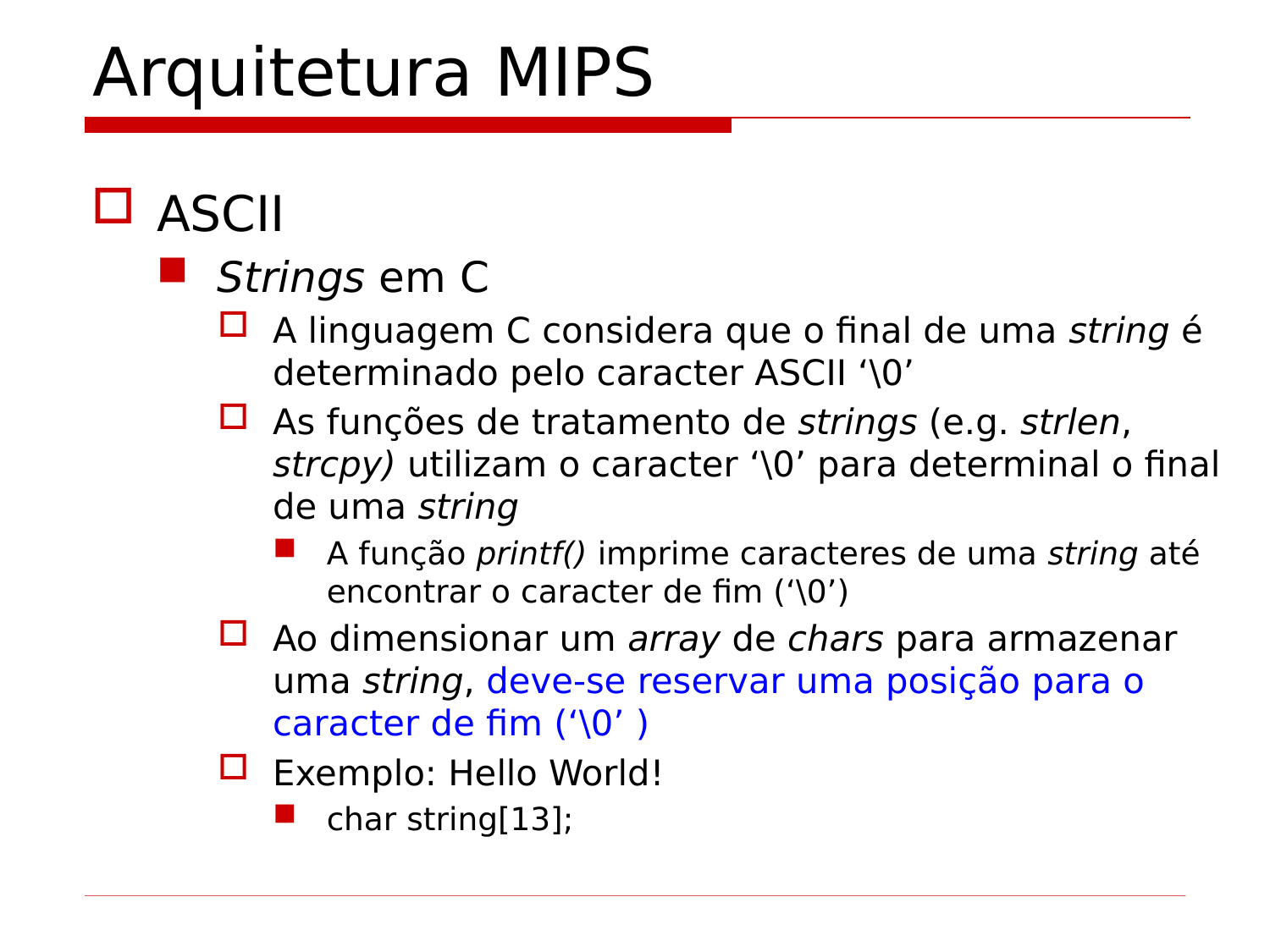

# Arquitetura MIPS
ASCII
Strings em C
A linguagem C considera que o final de uma string é determinado pelo caracter ASCII ‘\0’
As funções de tratamento de strings (e.g. strlen, strcpy) utilizam o caracter ‘\0’ para determinal o final de uma string
A função printf() imprime caracteres de uma string até encontrar o caracter de fim (‘\0’)
Ao dimensionar um array de chars para armazenar uma string, deve-se reservar uma posição para o caracter de fim (‘\0’ )
Exemplo: Hello World!
char string[13];